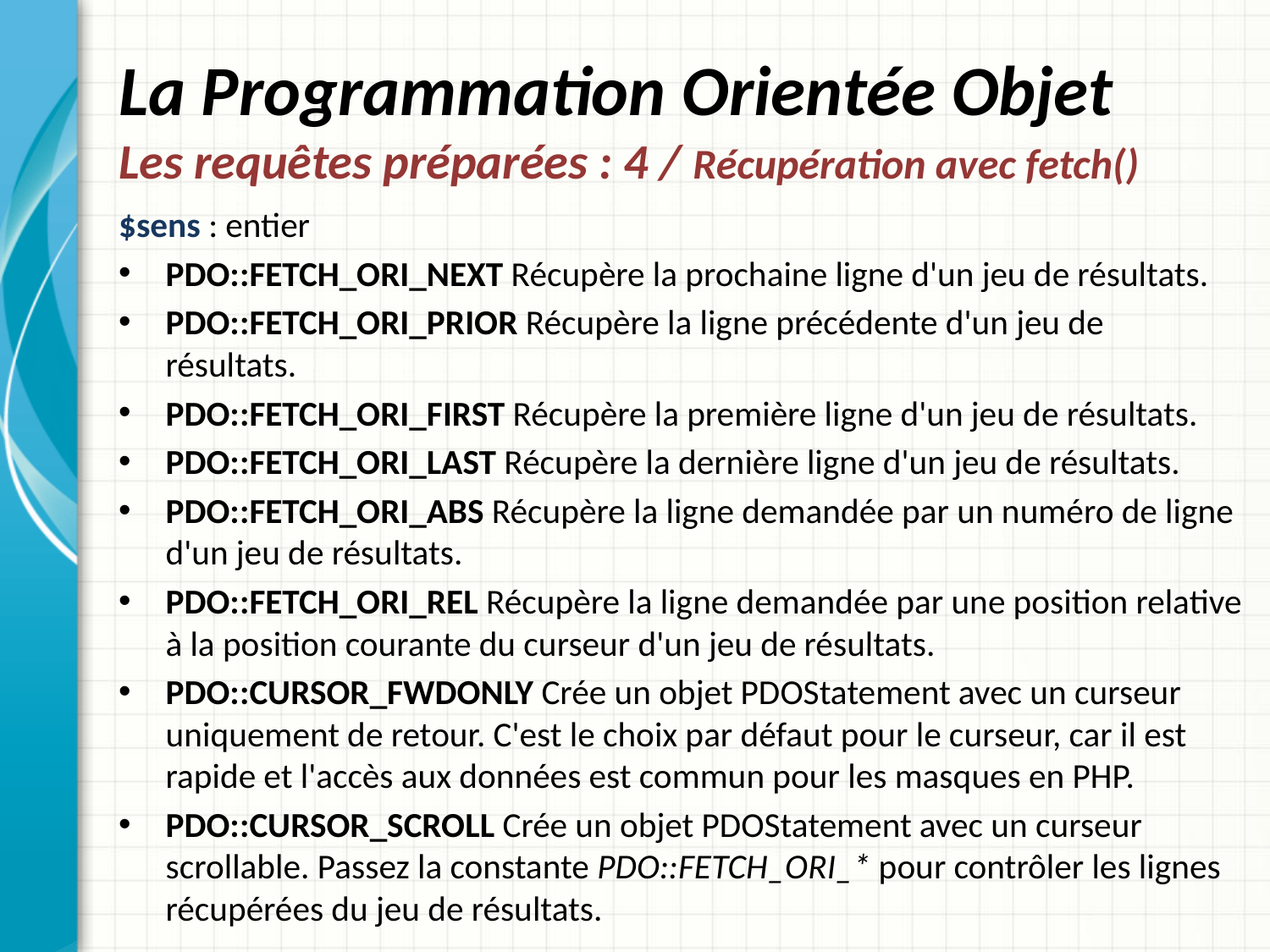

# La Programmation Orientée Objet Les requêtes préparées : 4 / Récupération avec fetch()
$sens : entier
PDO::FETCH_ORI_NEXT Récupère la prochaine ligne d'un jeu de résultats.
PDO::FETCH_ORI_PRIOR Récupère la ligne précédente d'un jeu de résultats.
PDO::FETCH_ORI_FIRST Récupère la première ligne d'un jeu de résultats.
PDO::FETCH_ORI_LAST Récupère la dernière ligne d'un jeu de résultats.
PDO::FETCH_ORI_ABS Récupère la ligne demandée par un numéro de ligne d'un jeu de résultats.
PDO::FETCH_ORI_REL Récupère la ligne demandée par une position relative à la position courante du curseur d'un jeu de résultats.
PDO::CURSOR_FWDONLY Crée un objet PDOStatement avec un curseur uniquement de retour. C'est le choix par défaut pour le curseur, car il est rapide et l'accès aux données est commun pour les masques en PHP.
PDO::CURSOR_SCROLL Crée un objet PDOStatement avec un curseur scrollable. Passez la constante PDO::FETCH_ORI_* pour contrôler les lignes récupérées du jeu de résultats.